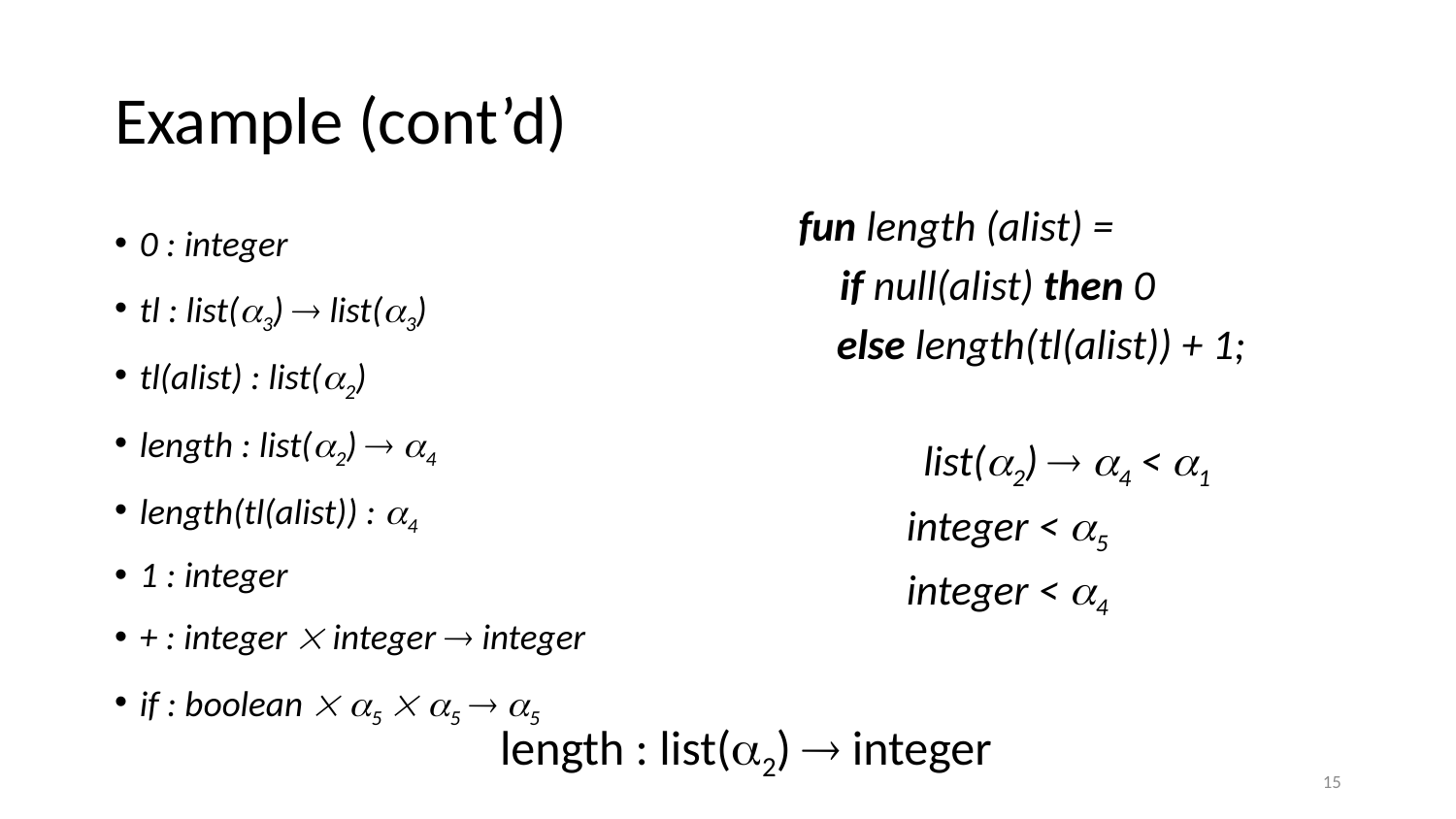

# Example (cont’d)
fun length (alist) =
if null(alist) then 0
         else length(tl(alist)) + 1;

0 : integer
tl : list(α3) → list(α3)
tl(alist) : list(α2)
length : list(α2) → α4
length(tl(alist)) : α4
1 : integer
+ : integer × integer → integer
if : boolean × α5 × α5 → α5
list(α2) → α4 < α1
 integer < α5
 integer < α4
length : list(α2) → integer
15